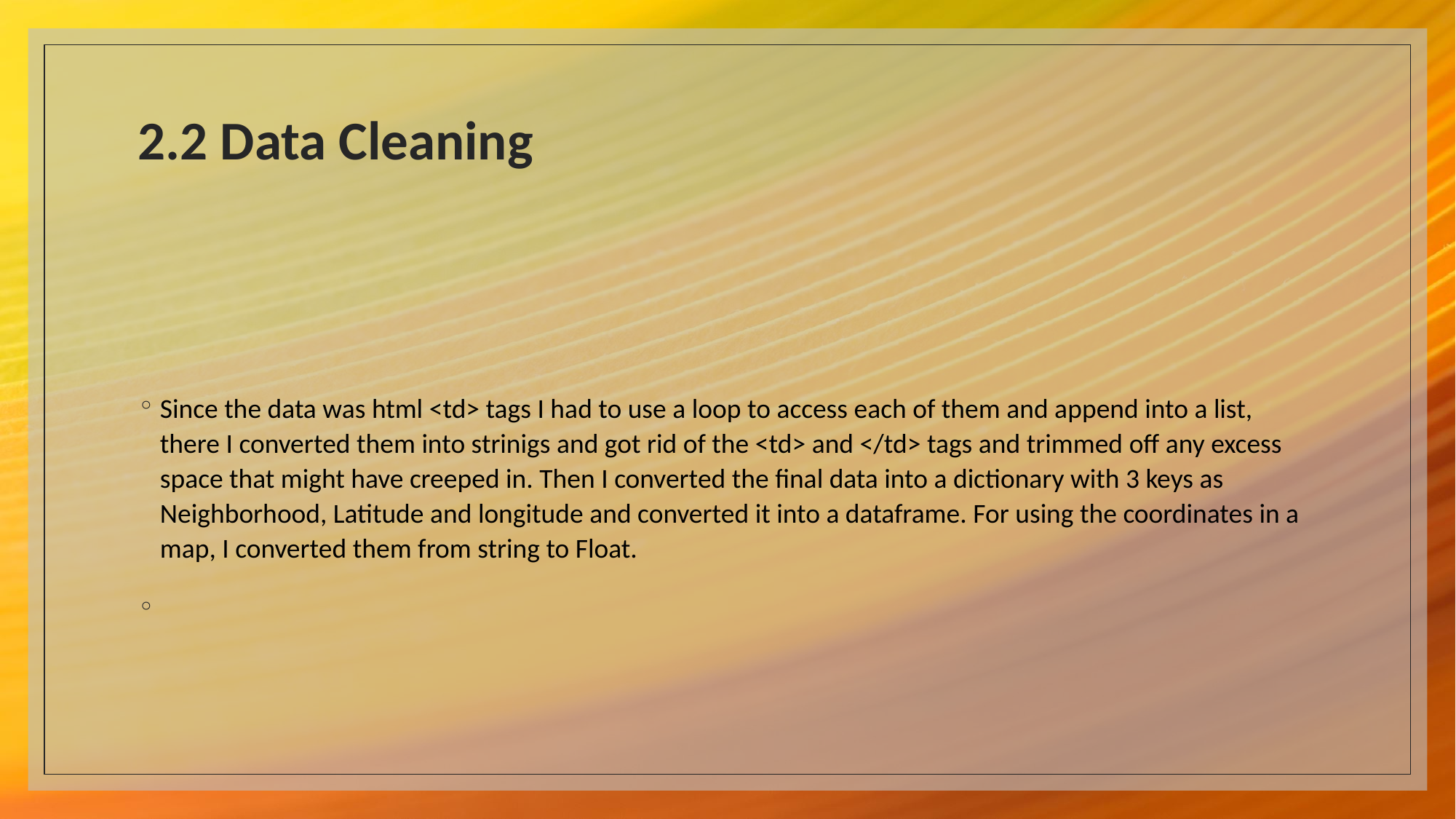

# 2.2 Data Cleaning
Since the data was html <td> tags I had to use a loop to access each of them and append into a list, there I converted them into strinigs and got rid of the <td> and </td> tags and trimmed off any excess space that might have creeped in. Then I converted the final data into a dictionary with 3 keys as Neighborhood, Latitude and longitude and converted it into a dataframe. For using the coordinates in a map, I converted them from string to Float.